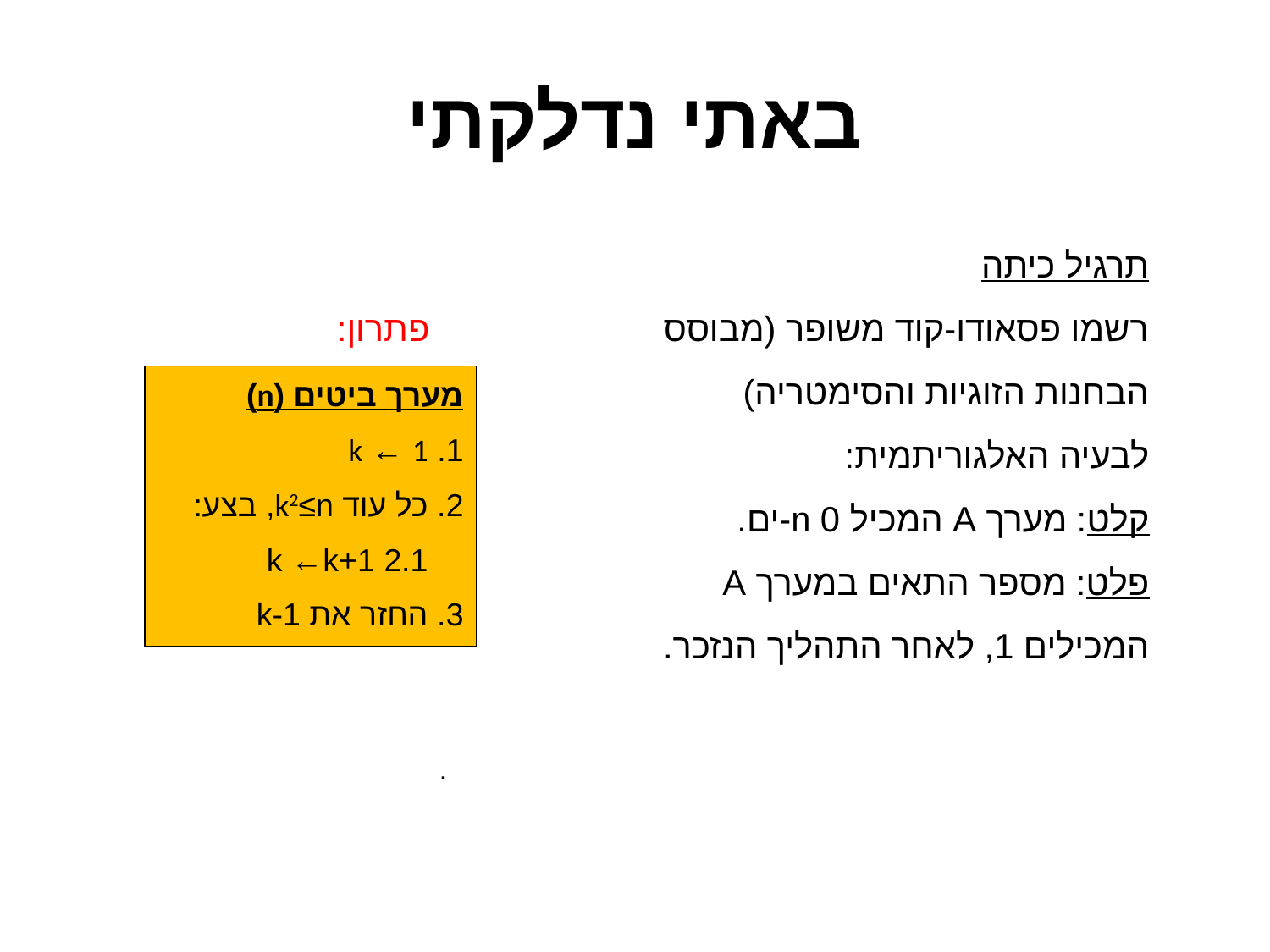

# באתי נדלקתי
תרגיל כיתה
רשמו פסאודו-קוד משופר (מבוסס                        פתרון:
הבחנות הזוגיות והסימטריה)
לבעיה האלגוריתמית:
קלט: מערך A המכיל n 0-ים.
פלט: מספר התאים במערך A
המכילים 1, לאחר התהליך הנזכר.
מערך ביטים (n)
1. k ← 1
2. כל עוד k2≤n, בצע:
    2.1 k ←k+1
3. החזר את k-1

   .